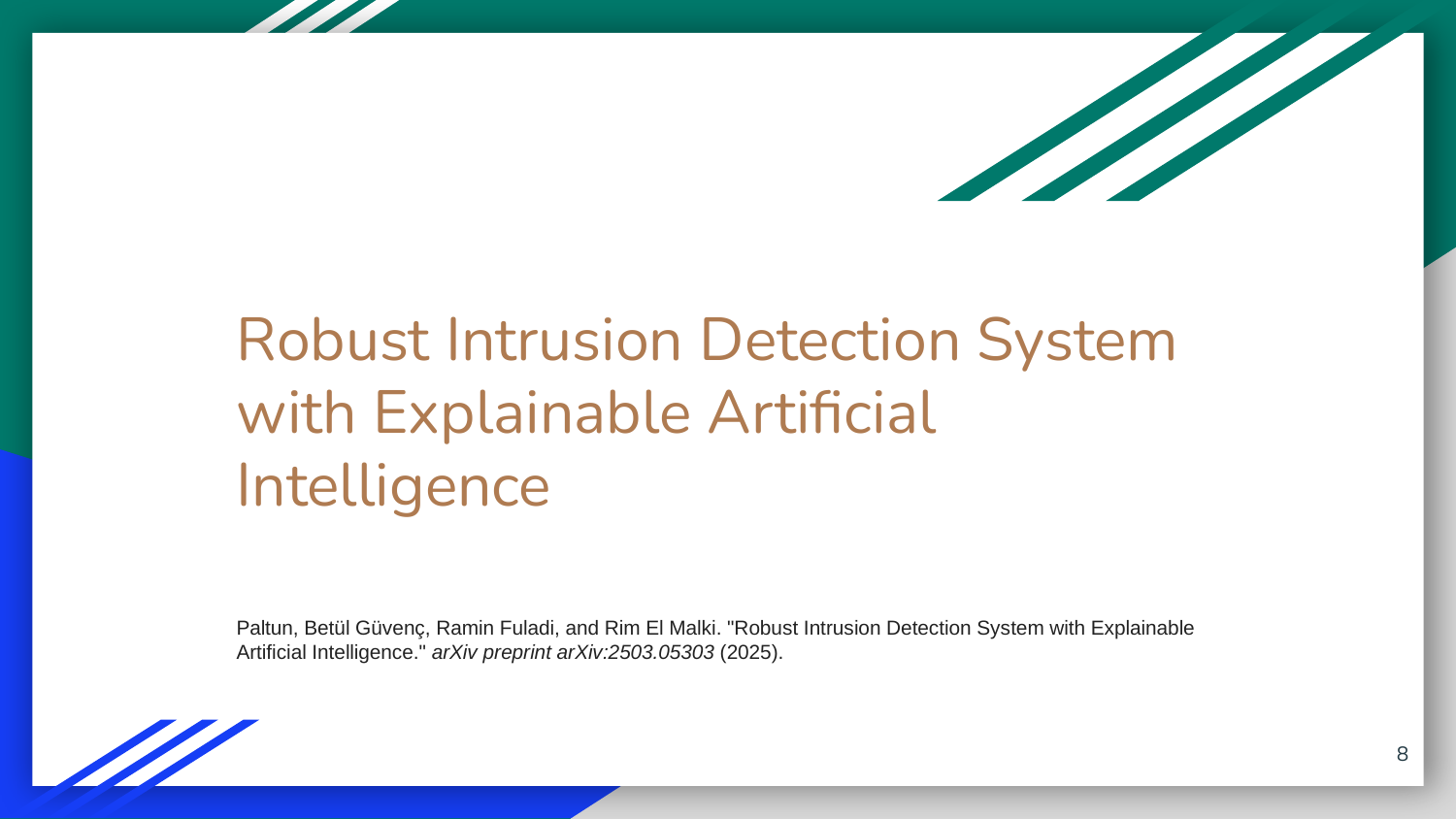

# Robust Intrusion Detection System with Explainable Artificial Intelligence
Paltun, Betül Güvenç, Ramin Fuladi, and Rim El Malki. "Robust Intrusion Detection System with Explainable Artificial Intelligence." arXiv preprint arXiv:2503.05303 (2025).
8